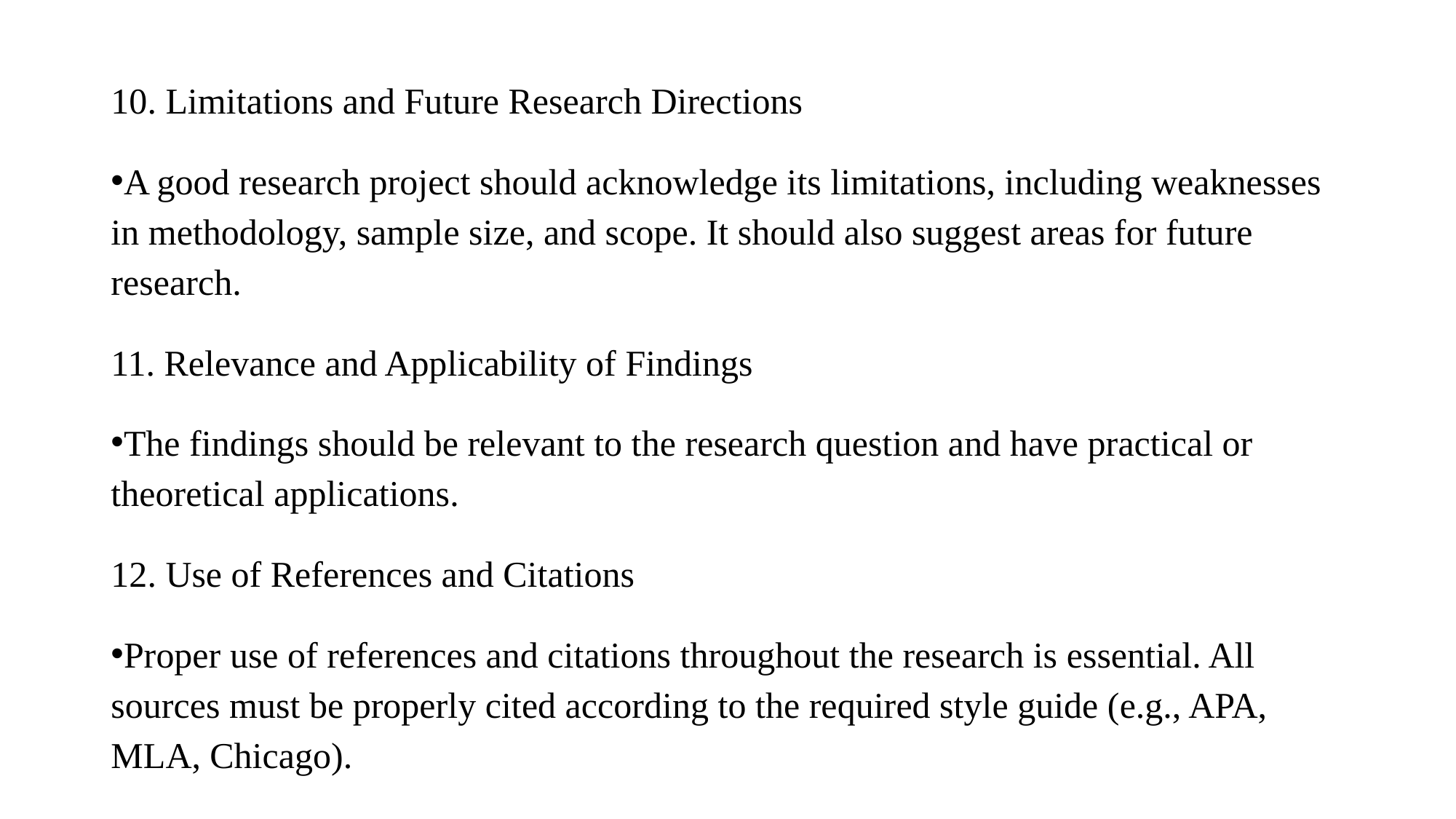

10. Limitations and Future Research Directions
A good research project should acknowledge its limitations, including weaknesses in methodology, sample size, and scope. It should also suggest areas for future research.
11. Relevance and Applicability of Findings
The findings should be relevant to the research question and have practical or theoretical applications.
12. Use of References and Citations
Proper use of references and citations throughout the research is essential. All sources must be properly cited according to the required style guide (e.g., APA, MLA, Chicago).